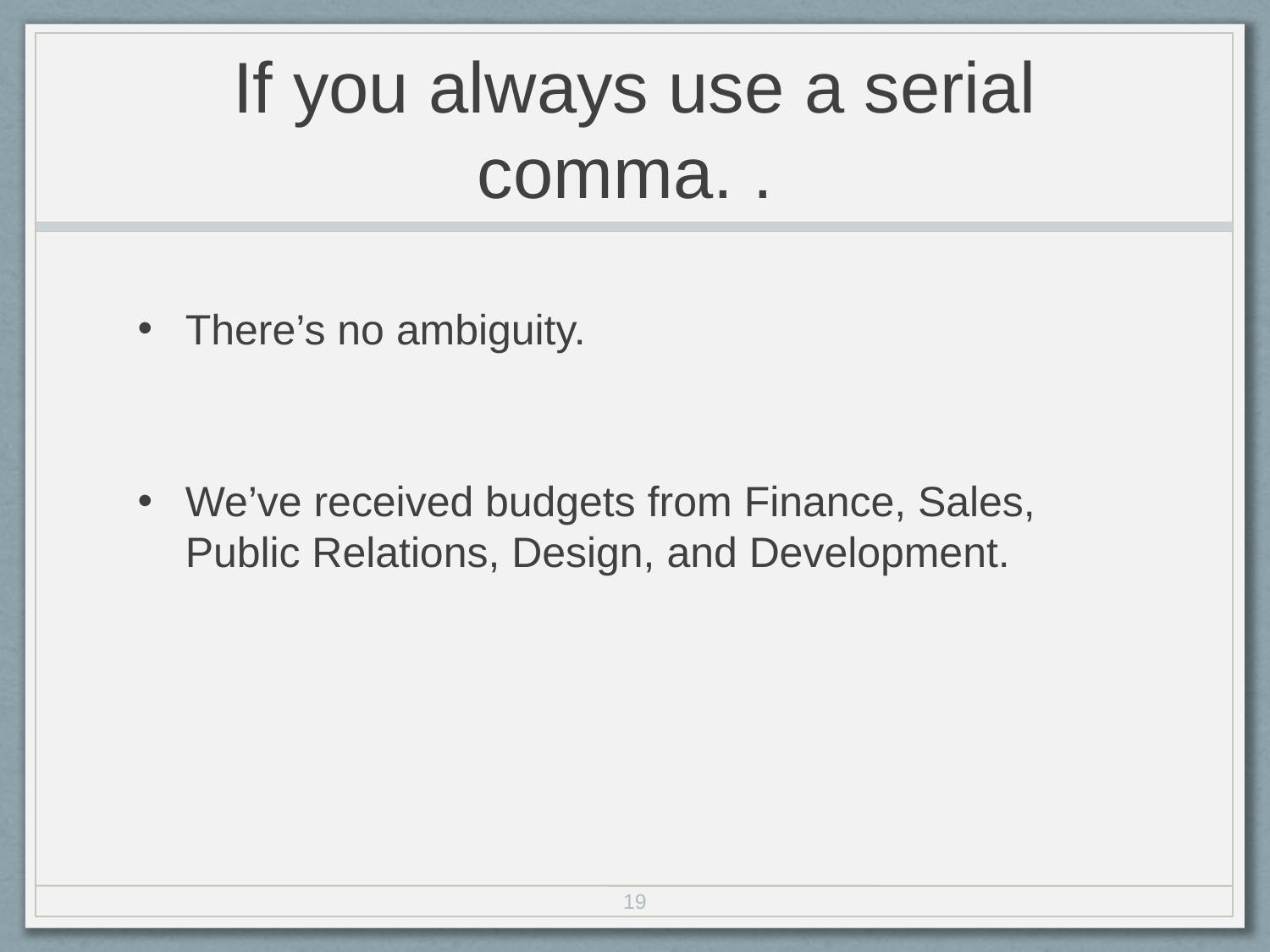

# If you always use a serial comma. .
There’s no ambiguity.

We’ve received budgets from Finance, Sales, Public Relations, Design, and Development.

19